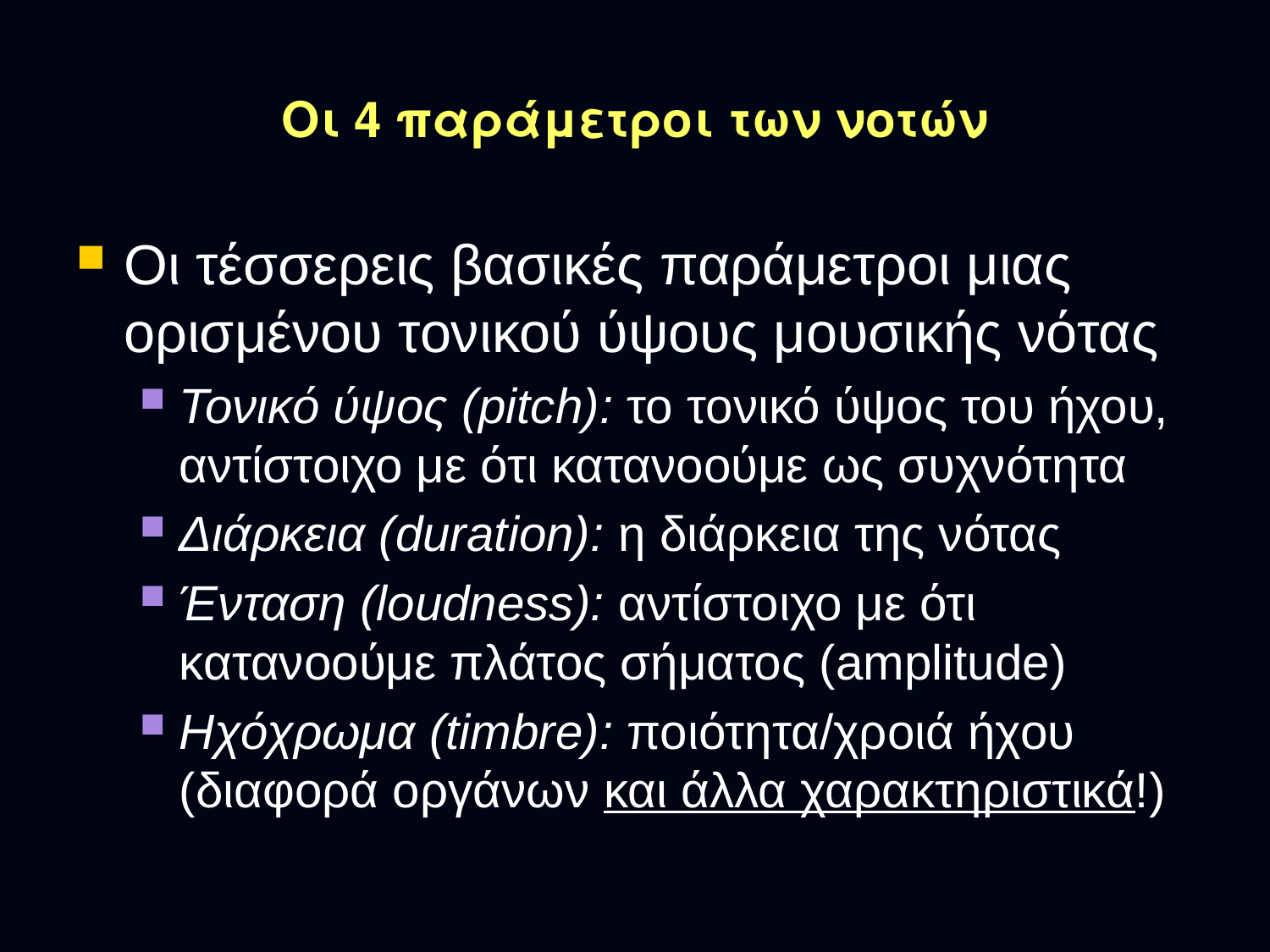

# Οι 4 παράμετροι των νοτών
Οι τέσσερεις βασικές παράμετροι μιας ορισμένου τονικού ύψους μουσικής νότας
Τονικό ύψος (pitch): το τονικό ύψος του ήχου, αντίστοιχο με ότι κατανοούμε ως συχνότητα
Διάρκεια (duration): η διάρκεια της νότας
Ένταση (loudness): αντίστοιχο με ότι κατανοούμε πλάτος σήματος (amplitude)
Ηχόχρωμα (timbre): ποιότητα/χροιά ήχου (διαφορά οργάνων και άλλα χαρακτηριστικά!)